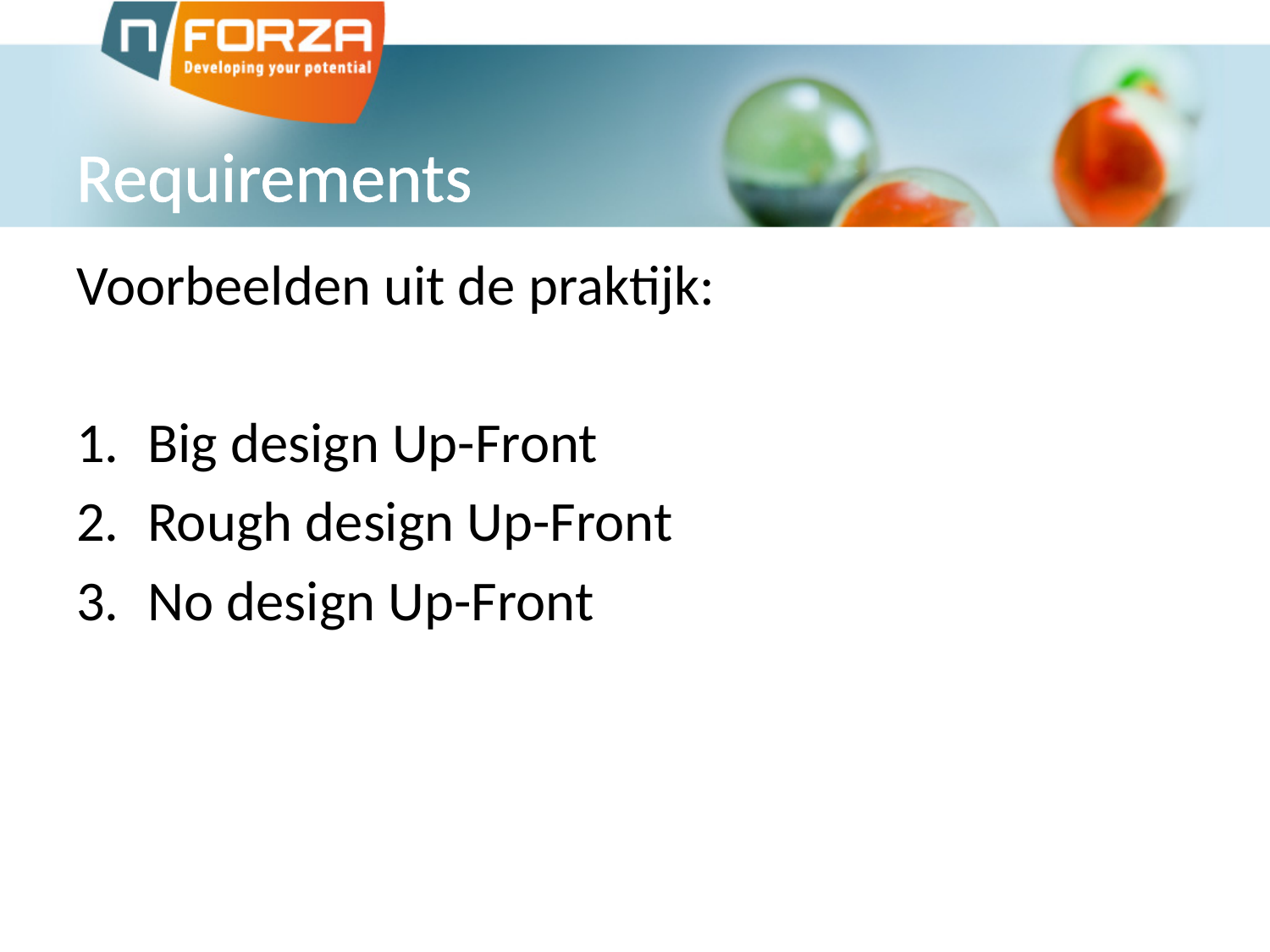

# Requirements
Voorbeelden uit de praktijk:

Big design Up-Front
Rough design Up-Front
No design Up-Front